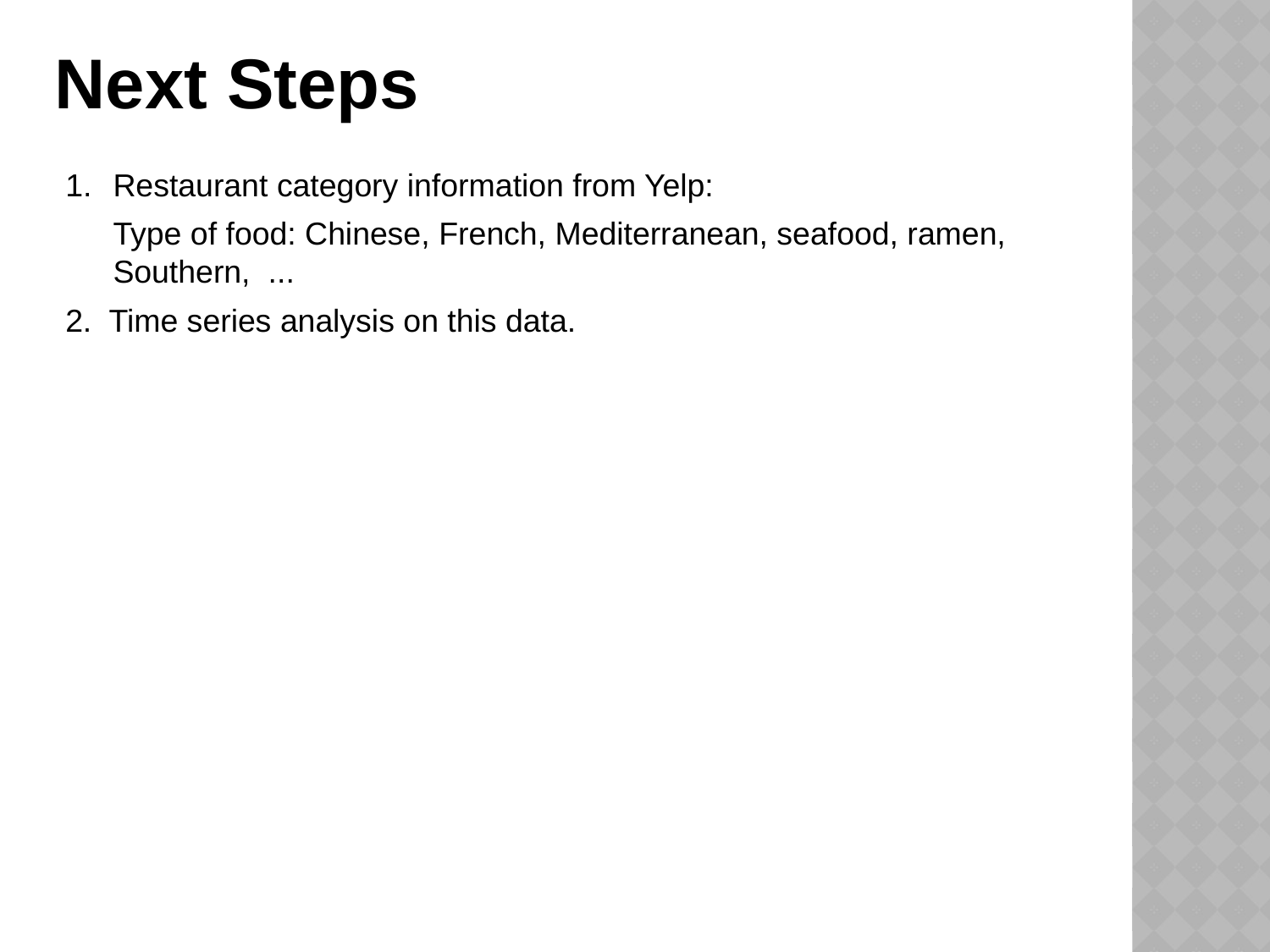

Next Steps
Restaurant category information from Yelp:
	Type of food: Chinese, French, Mediterranean, seafood, ramen, Southern,  ...
2.  Time series analysis on this data.